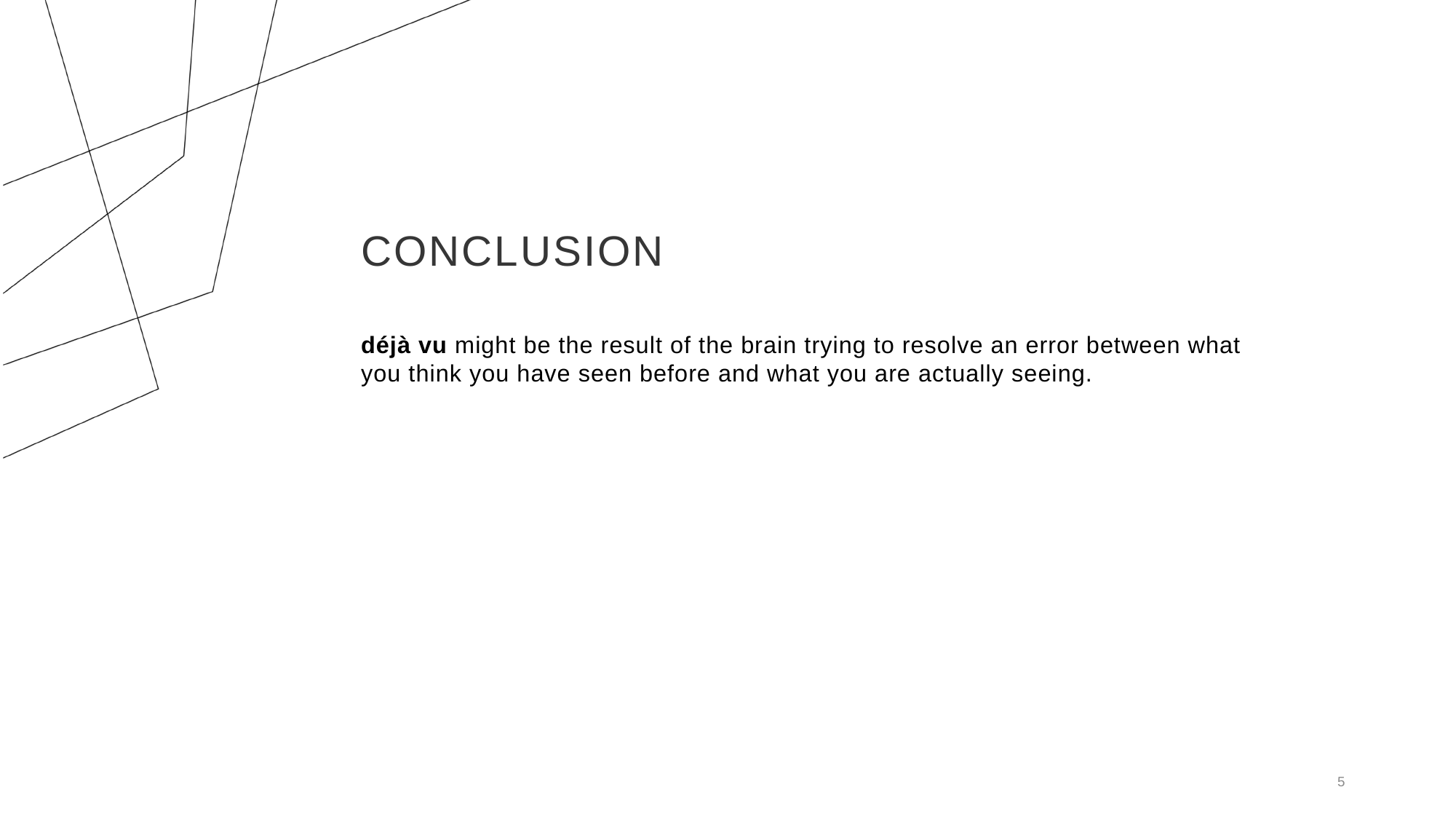

# conclusion
déjà vu might be the result of the brain trying to resolve an error between what you think you have seen before and what you are actually seeing.

5